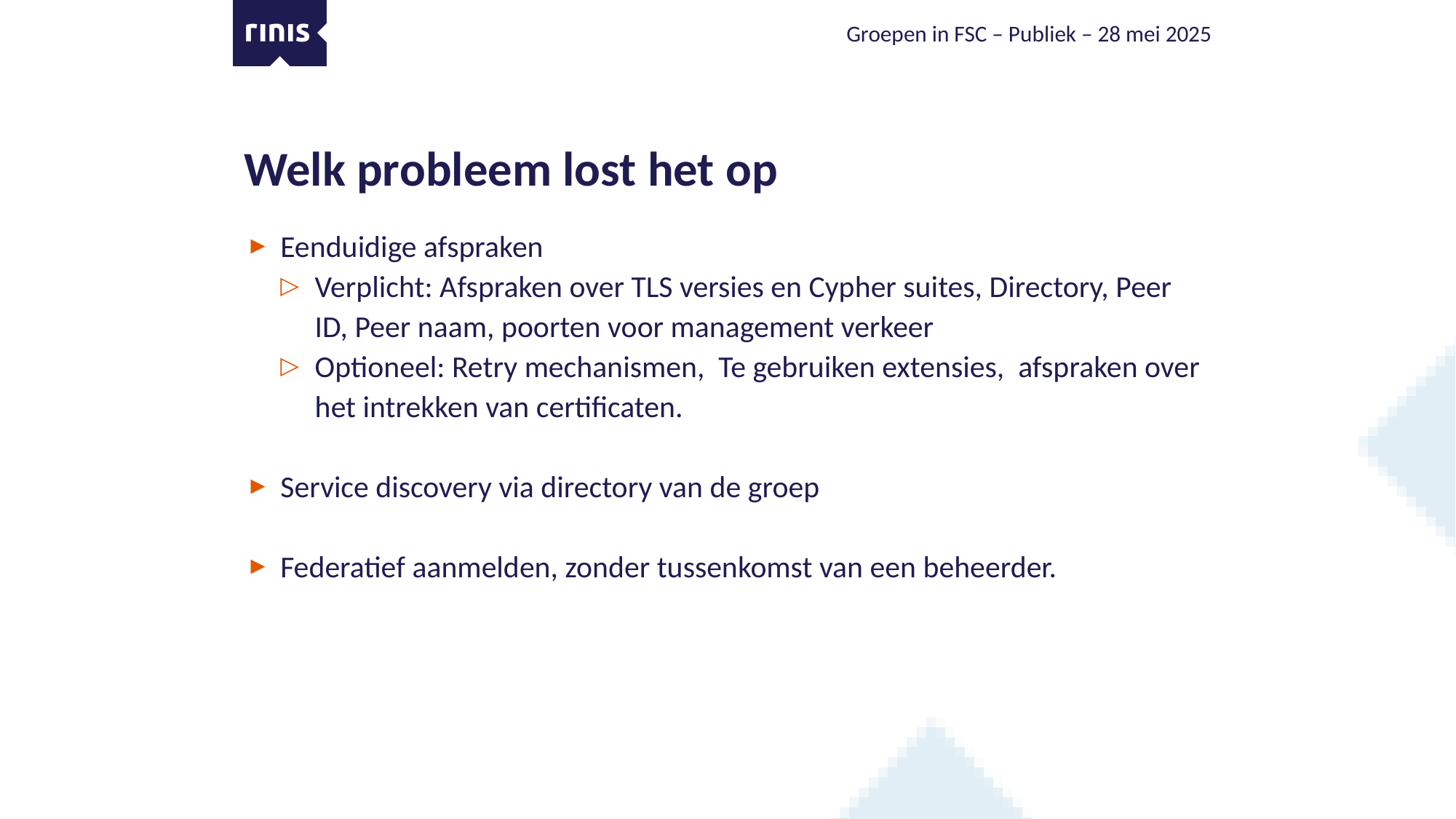

Groepen in FSC – Publiek – 28 mei 2025
# Welk probleem lost het op
Eenduidige afspraken
Verplicht: Afspraken over TLS versies en Cypher suites, Directory, Peer ID, Peer naam, poorten voor management verkeer
Optioneel: Retry mechanismen,  Te gebruiken extensies,  afspraken over het intrekken van certificaten.

Service discovery via directory van de groep

Federatief aanmelden, zonder tussenkomst van een beheerder.